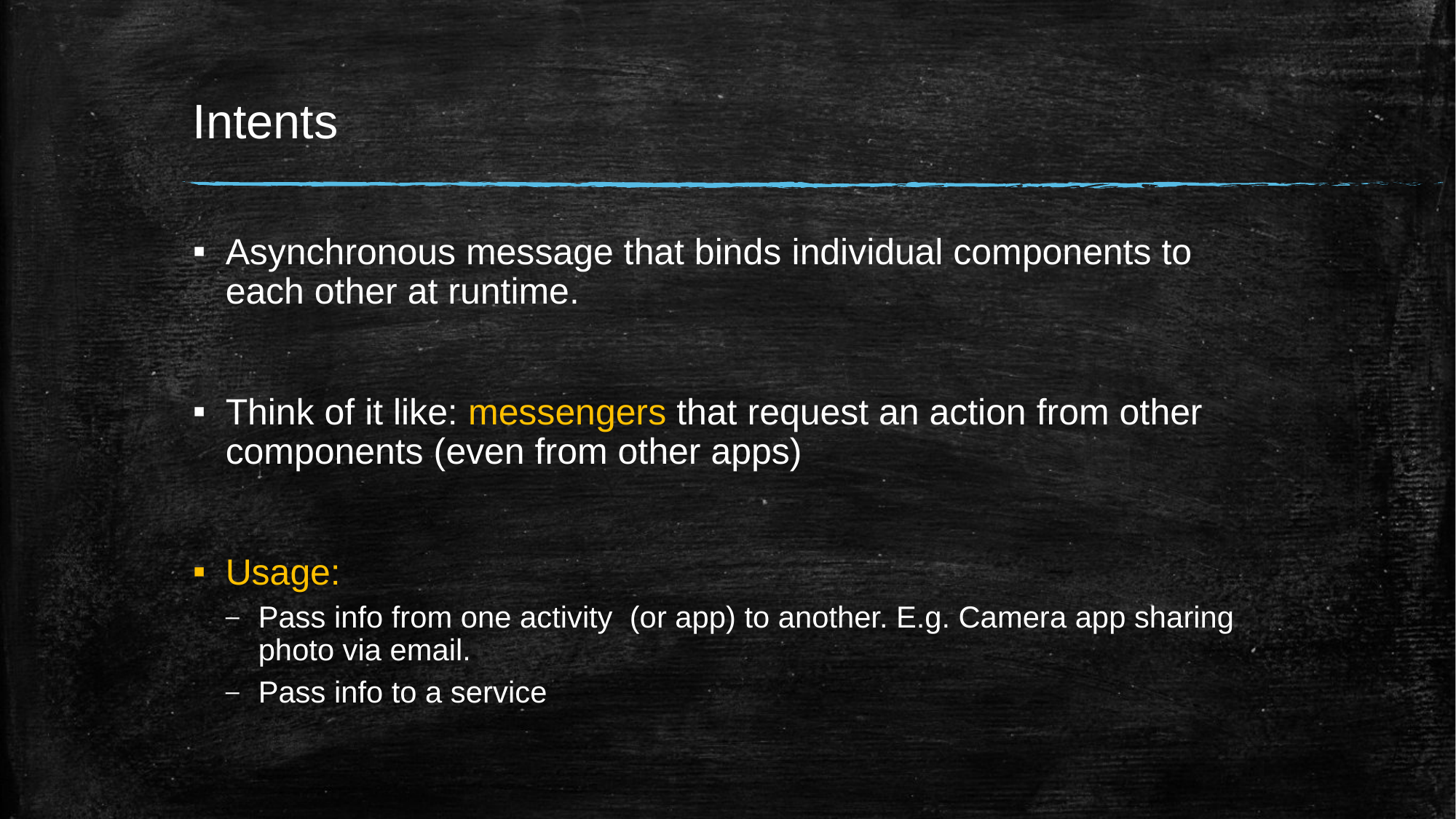

# Intents
Asynchronous message that binds individual components to each other at runtime.

Think of it like: messengers that request an action from other components (even from other apps)

Usage:
Pass info from one activity  (or app) to another. E.g. Camera app sharing photo via email.
Pass info to a service